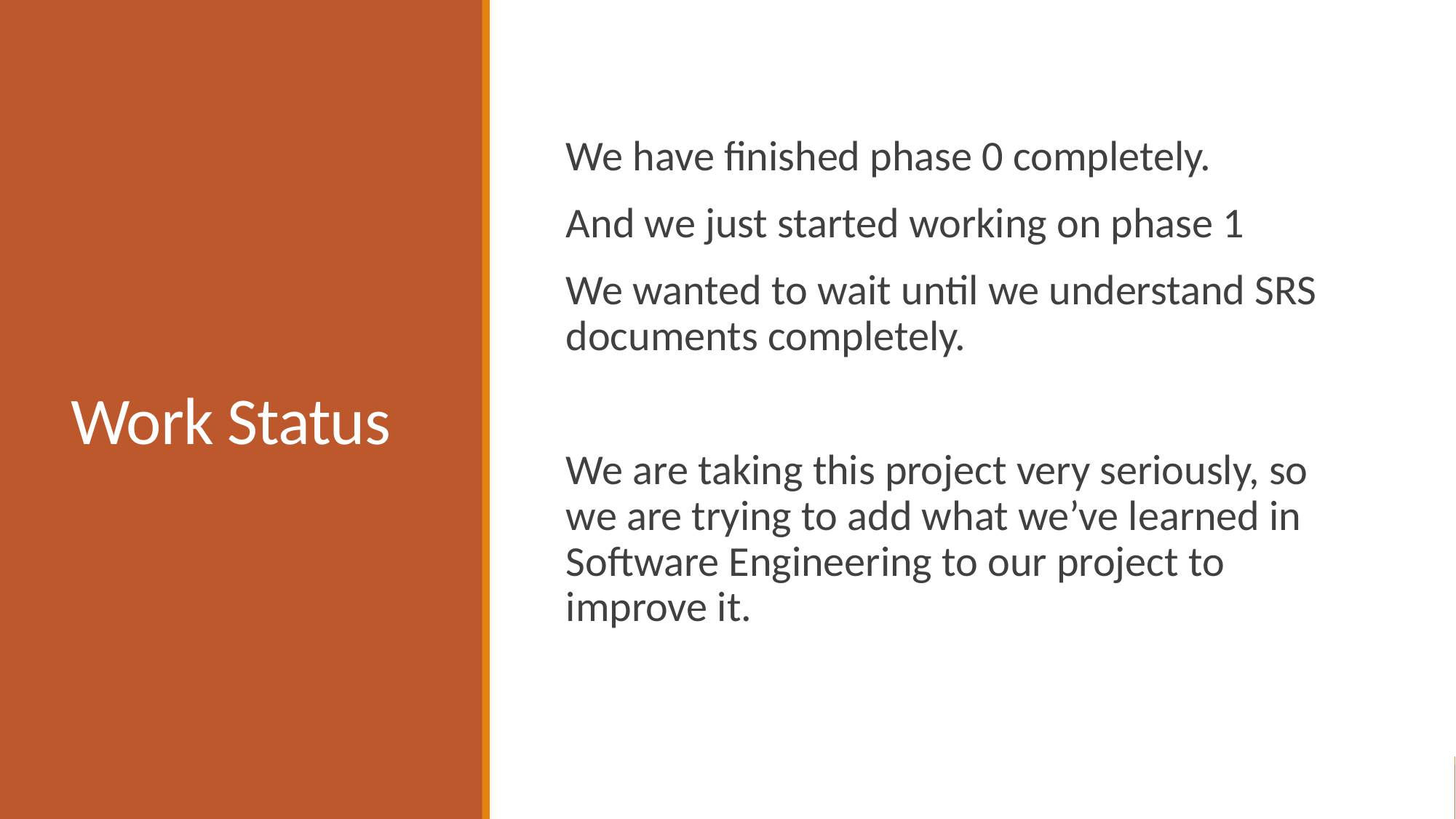

# Work Status
We have finished phase 0 completely.
And we just started working on phase 1
We wanted to wait until we understand SRS documents completely.

We are taking this project very seriously, so we are trying to add what we’ve learned in Software Engineering to our project to improve it.